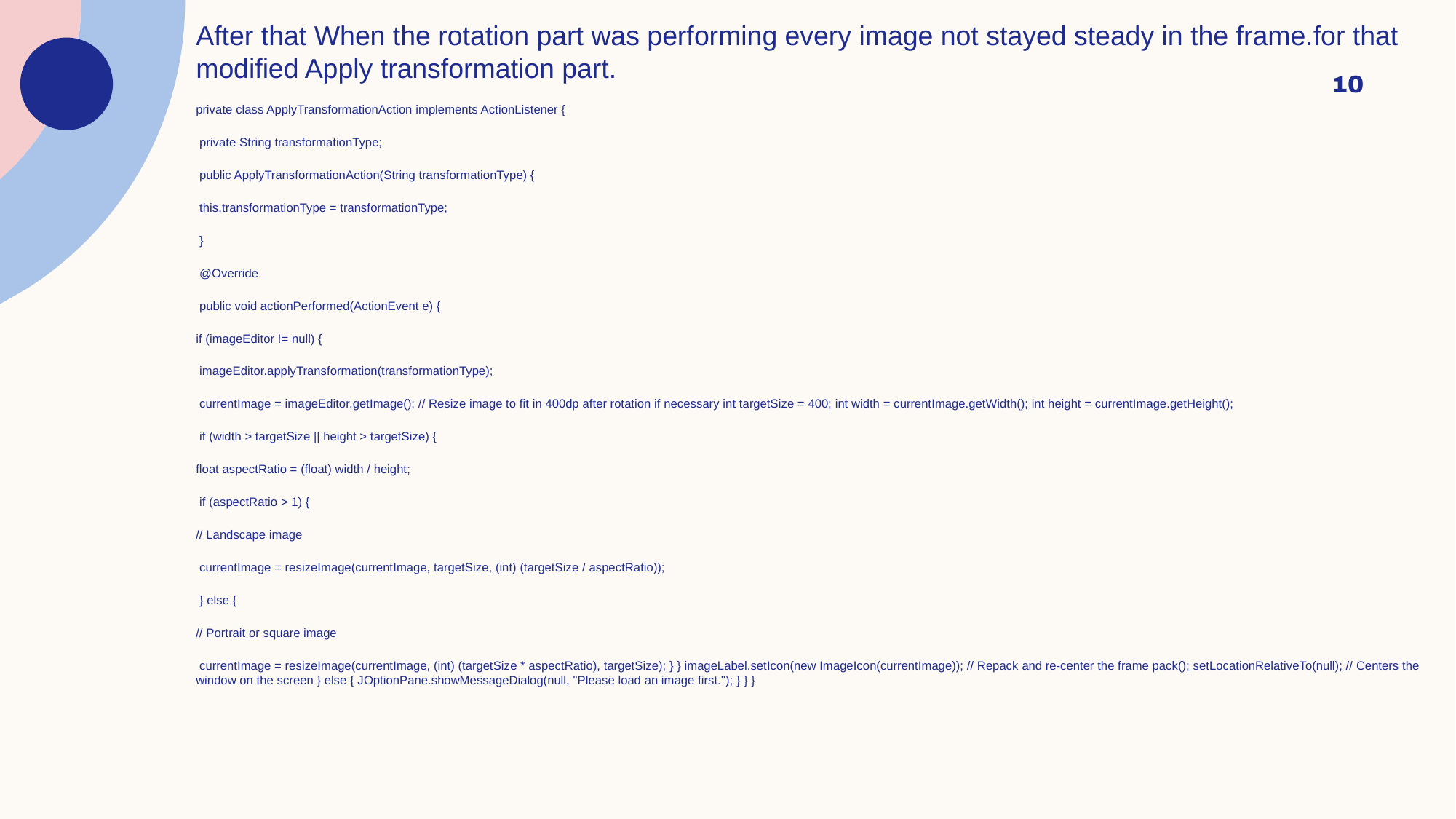

After that When the rotation part was performing every image not stayed steady in the frame.for that modified Apply transformation part.
private class ApplyTransformationAction implements ActionListener {
 private String transformationType;
 public ApplyTransformationAction(String transformationType) {
 this.transformationType = transformationType;
 }
 @Override
 public void actionPerformed(ActionEvent e) {
if (imageEditor != null) {
 imageEditor.applyTransformation(transformationType);
 currentImage = imageEditor.getImage(); // Resize image to fit in 400dp after rotation if necessary int targetSize = 400; int width = currentImage.getWidth(); int height = currentImage.getHeight();
 if (width > targetSize || height > targetSize) {
float aspectRatio = (float) width / height;
 if (aspectRatio > 1) {
// Landscape image
 currentImage = resizeImage(currentImage, targetSize, (int) (targetSize / aspectRatio));
 } else {
// Portrait or square image
 currentImage = resizeImage(currentImage, (int) (targetSize * aspectRatio), targetSize); } } imageLabel.setIcon(new ImageIcon(currentImage)); // Repack and re-center the frame pack(); setLocationRelativeTo(null); // Centers the window on the screen } else { JOptionPane.showMessageDialog(null, "Please load an image first."); } } }

10